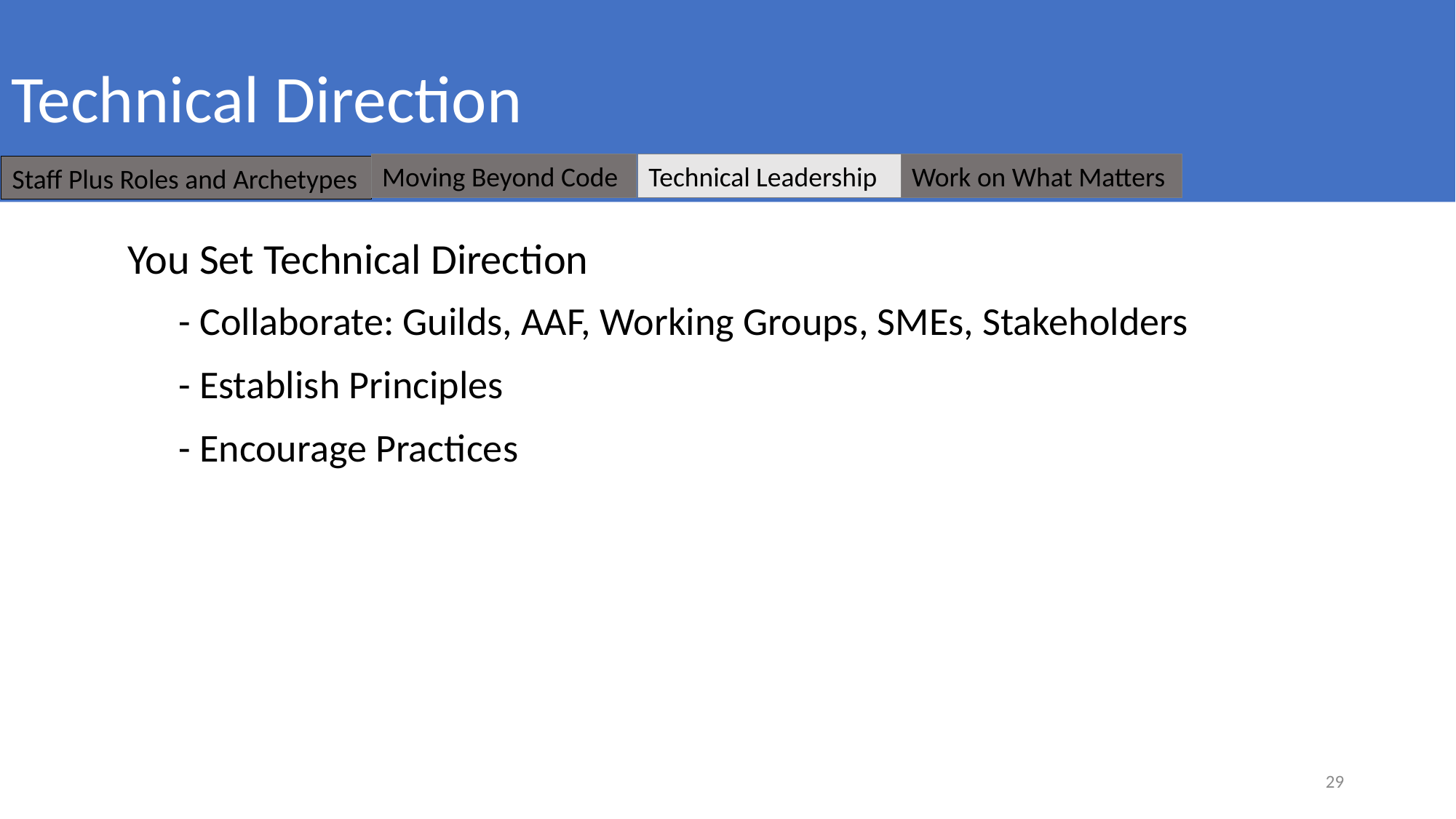

# Technical Direction
Moving Beyond Code
Technical Leadership
Work on What Matters
Staff Plus Roles and Archetypes
You Set Technical Direction
- Collaborate: Guilds, AAF, Working Groups, SMEs, Stakeholders

- Establish Principles

- Encourage Practices

29